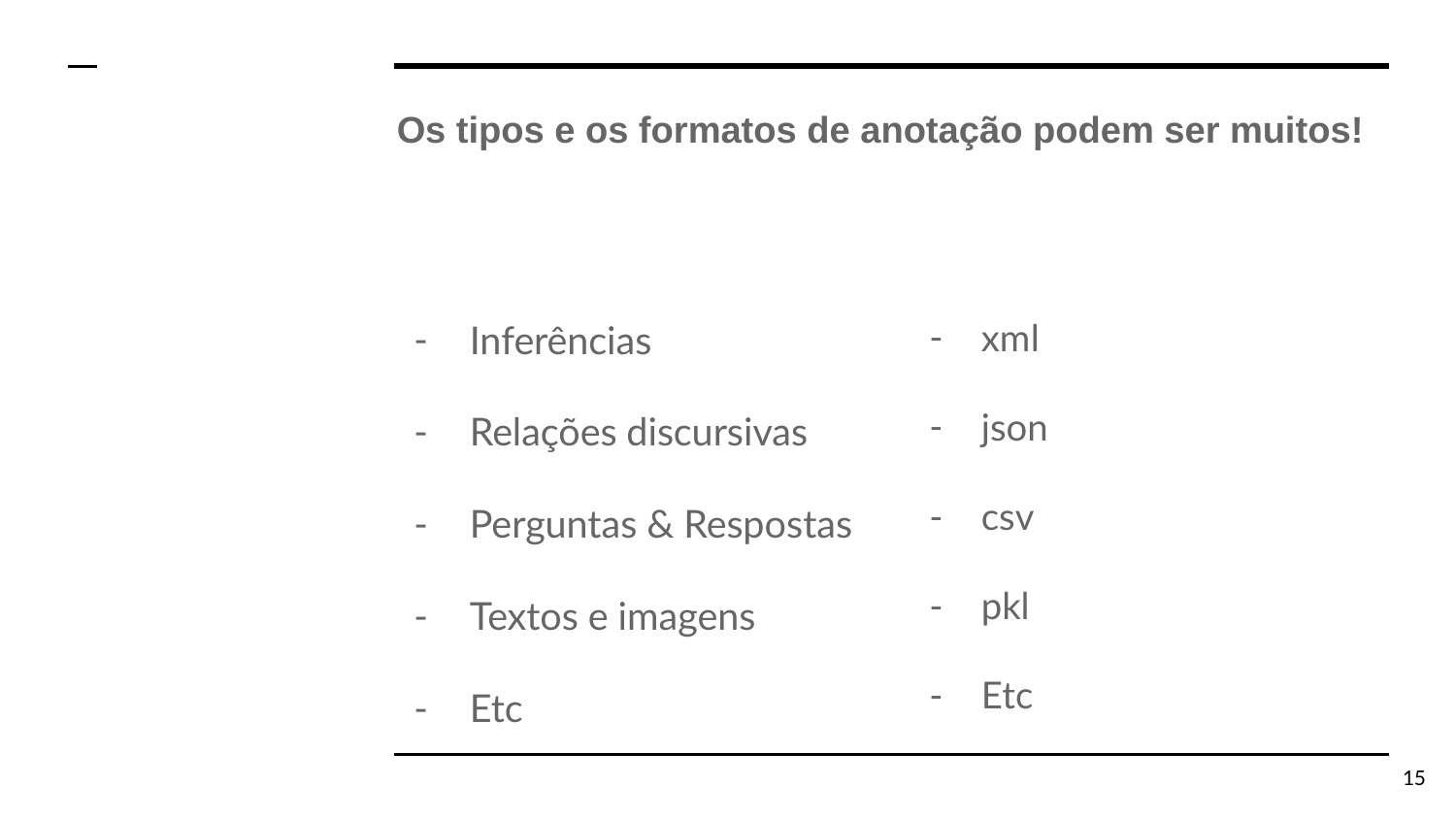

# Os tipos e os formatos de anotação podem ser muitos!

Inferências
Relações discursivas
Perguntas & Respostas
Textos e imagens
Etc

xml
json
csv
pkl
Etc

15